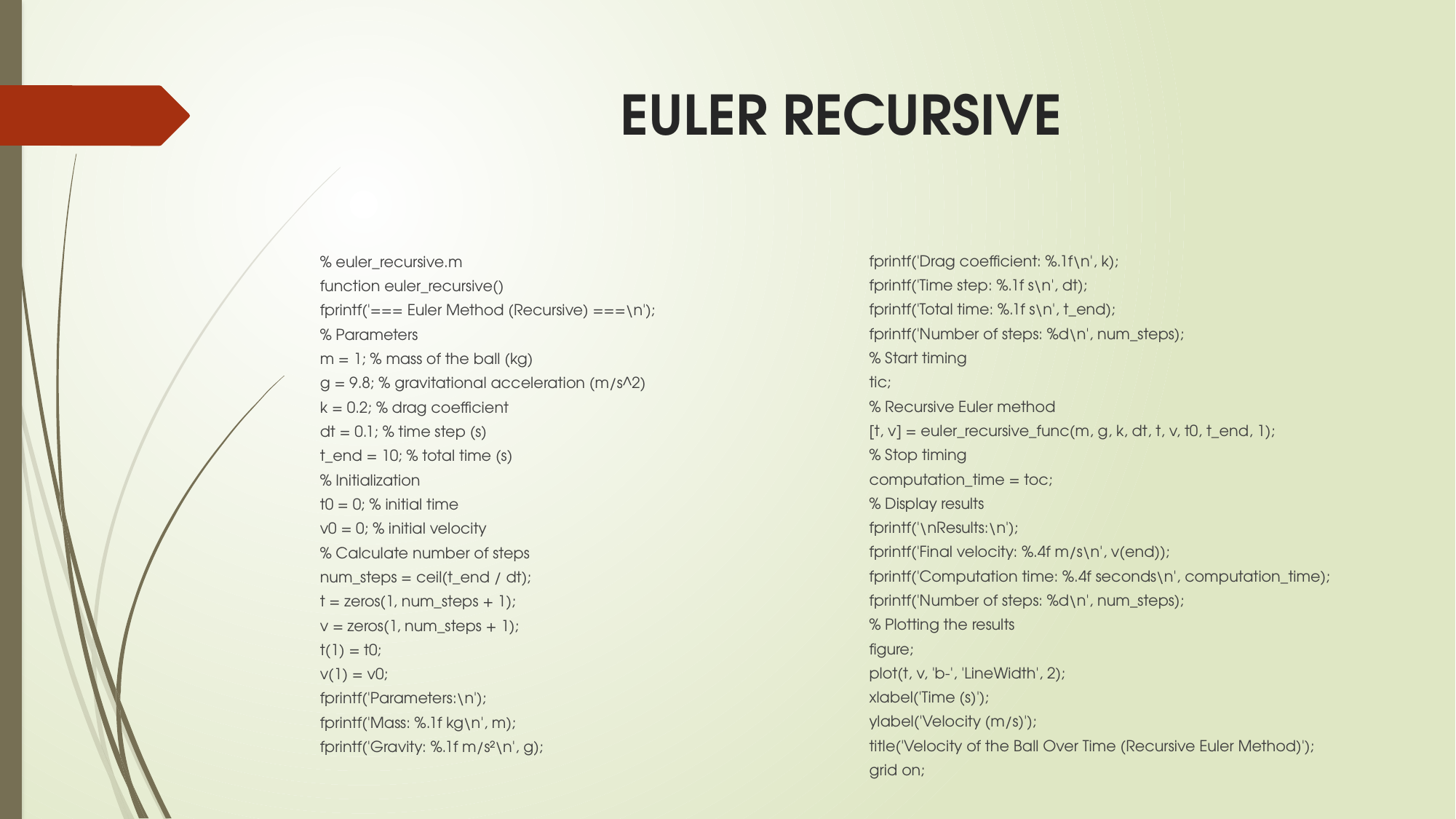

# EULER RECURSIVE
fprintf('Drag coefficient: %.1f\n', k);
fprintf('Time step: %.1f s\n', dt);
fprintf('Total time: %.1f s\n', t_end);
fprintf('Number of steps: %d\n', num_steps);
% Start timing
tic;
% Recursive Euler method
[t, v] = euler_recursive_func(m, g, k, dt, t, v, t0, t_end, 1);
% Stop timing
computation_time = toc;
% Display results
fprintf('\nResults:\n');
fprintf('Final velocity: %.4f m/s\n', v(end));
fprintf('Computation time: %.4f seconds\n', computation_time);
fprintf('Number of steps: %d\n', num_steps);
% Plotting the results
figure;
plot(t, v, 'b-', 'LineWidth', 2);
xlabel('Time (s)');
ylabel('Velocity (m/s)');
title('Velocity of the Ball Over Time (Recursive Euler Method)');
grid on;

% euler_recursive.m
function euler_recursive()
fprintf('=== Euler Method (Recursive) ===\n');
% Parameters
m = 1; % mass of the ball (kg)
g = 9.8; % gravitational acceleration (m/s^2)
k = 0.2; % drag coefficient
dt = 0.1; % time step (s)
t_end = 10; % total time (s)
% Initialization
t0 = 0; % initial time
v0 = 0; % initial velocity
% Calculate number of steps
num_steps = ceil(t_end / dt);
t = zeros(1, num_steps + 1);
v = zeros(1, num_steps + 1);
t(1) = t0;
v(1) = v0;
fprintf('Parameters:\n');
fprintf('Mass: %.1f kg\n', m);
fprintf('Gravity: %.1f m/s²\n', g);